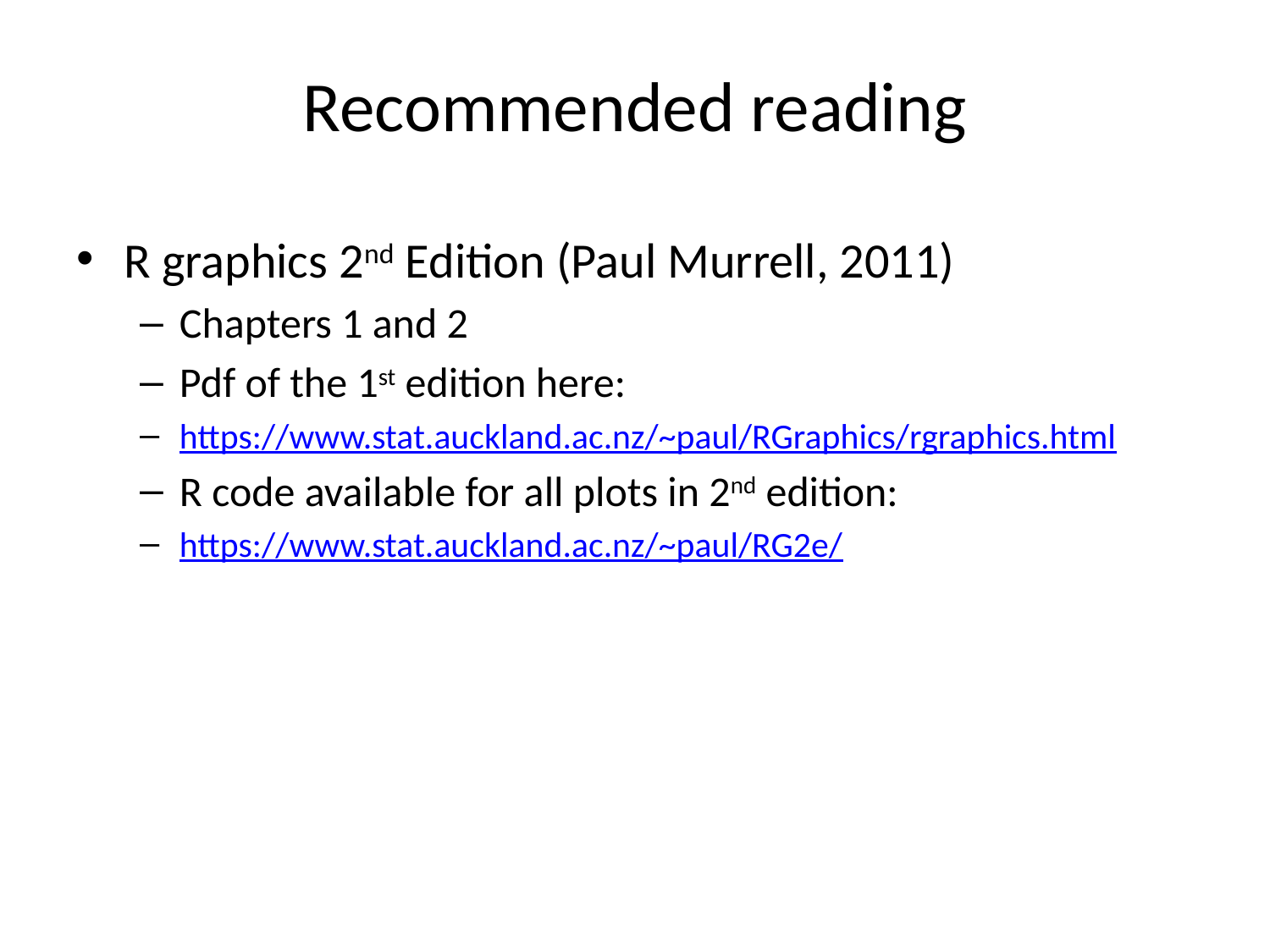

# Recommended reading
R graphics 2nd Edition (Paul Murrell, 2011)
Chapters 1 and 2
Pdf of the 1st edition here:
https://www.stat.auckland.ac.nz/~paul/RGraphics/rgraphics.html
R code available for all plots in 2nd edition:
https://www.stat.auckland.ac.nz/~paul/RG2e/